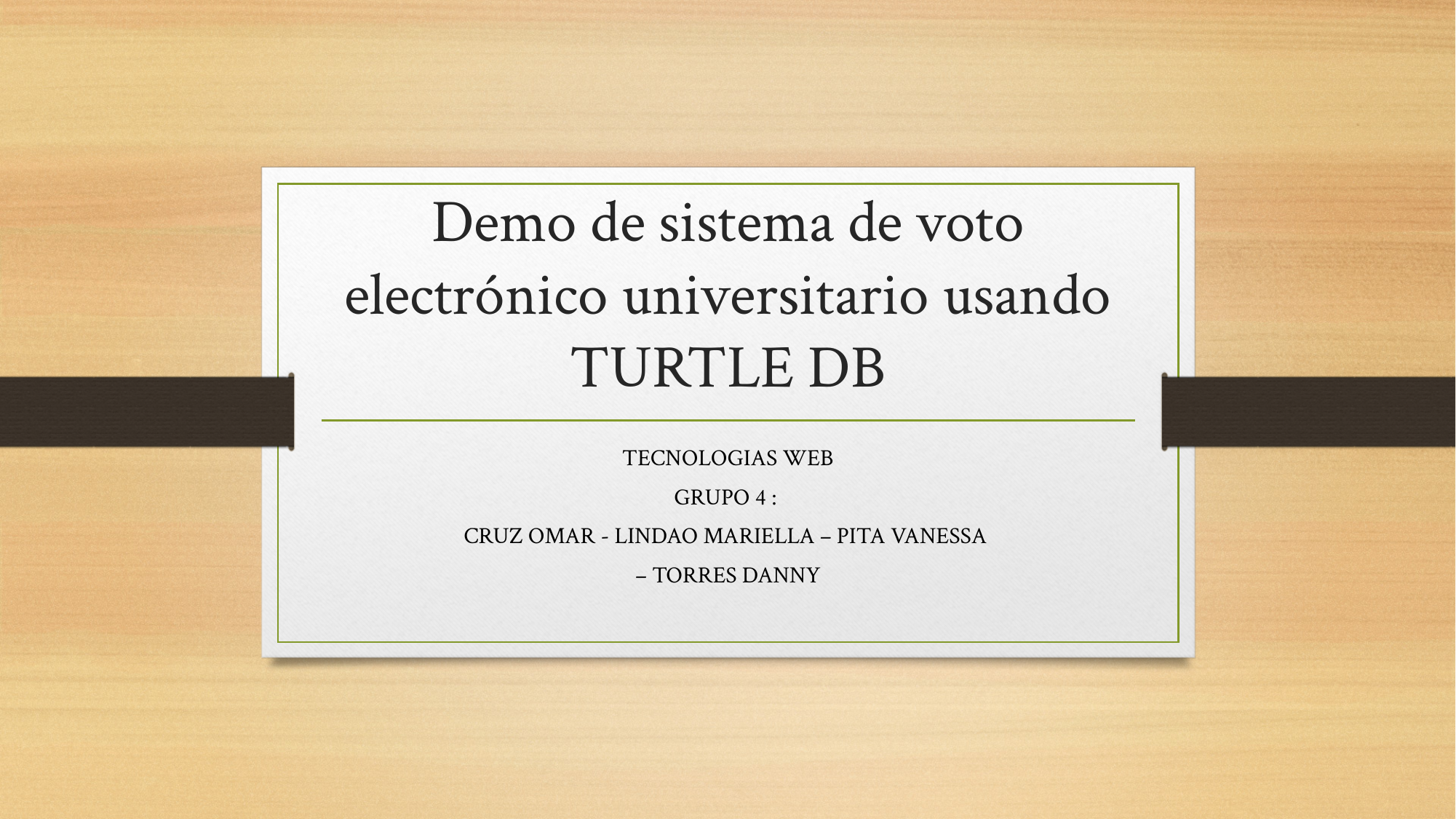

# Demo de sistema de voto electrónico universitario usando TURTLE DB
TECNOLOGIAS WEB
GRUPO 4 :
CRUZ OMAR - LINDAO MARIELLA – PITA VANESSA
– TORRES DANNY